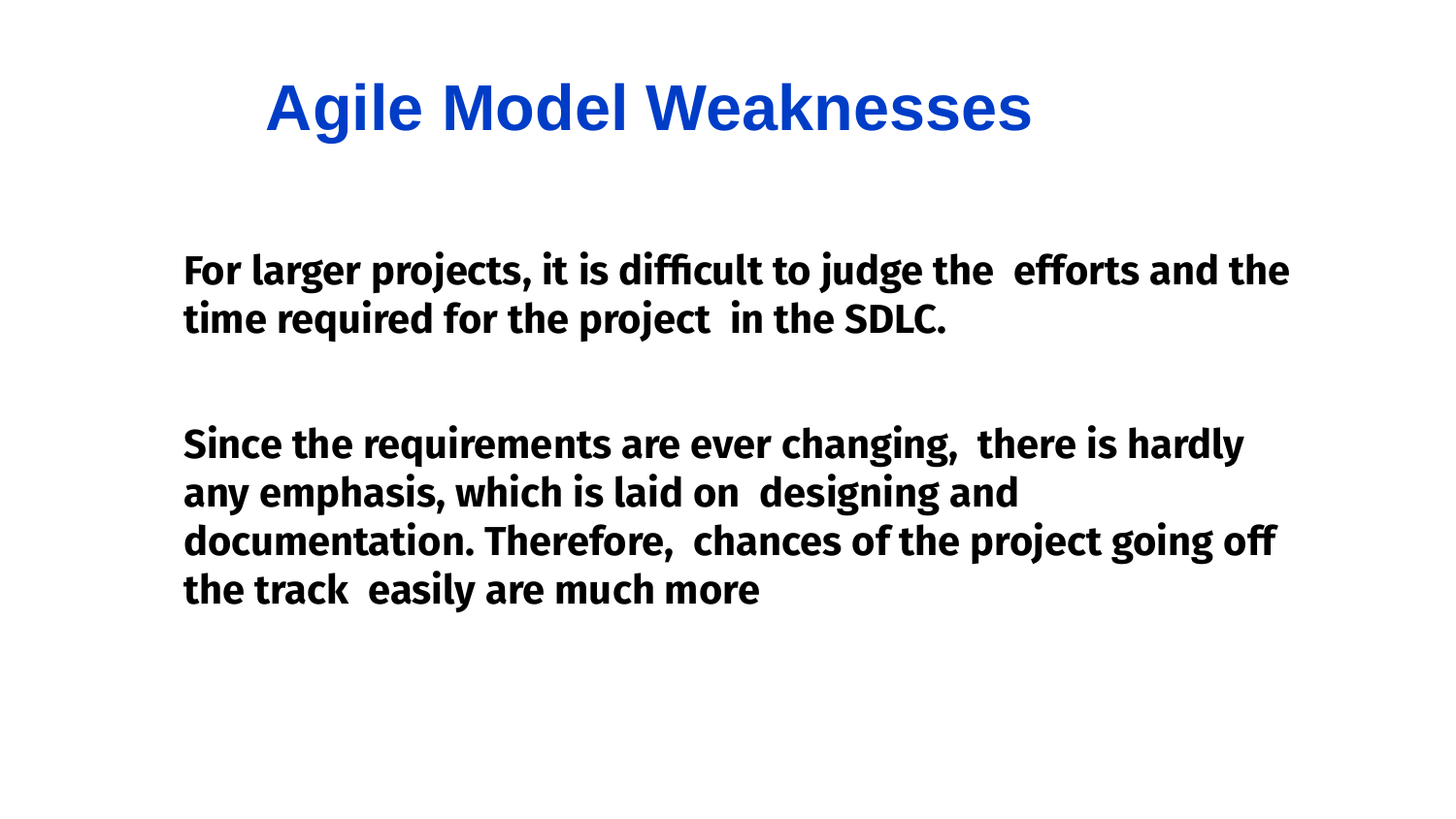

# Agile Model Weaknesses
For larger projects, it is difficult to judge the  efforts and the time required for the project  in the SDLC.

Since the requirements are ever changing,  there is hardly any emphasis, which is laid on  designing and documentation. Therefore,  chances of the project going off the track  easily are much more